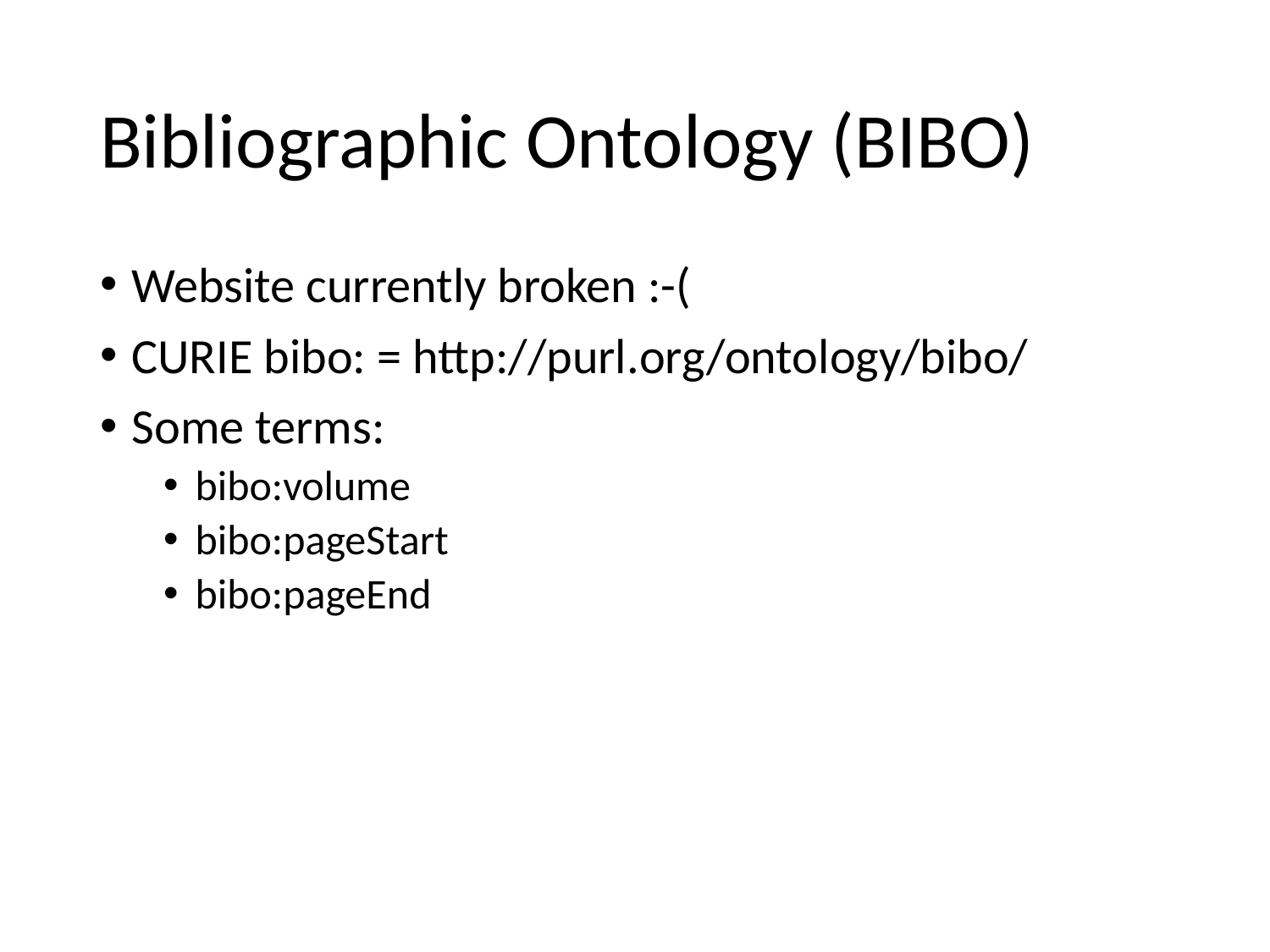

# Bibliographic Ontology (BIBO)
Website currently broken :-(
CURIE bibo: = http://purl.org/ontology/bibo/
Some terms:
bibo:volume
bibo:pageStart
bibo:pageEnd